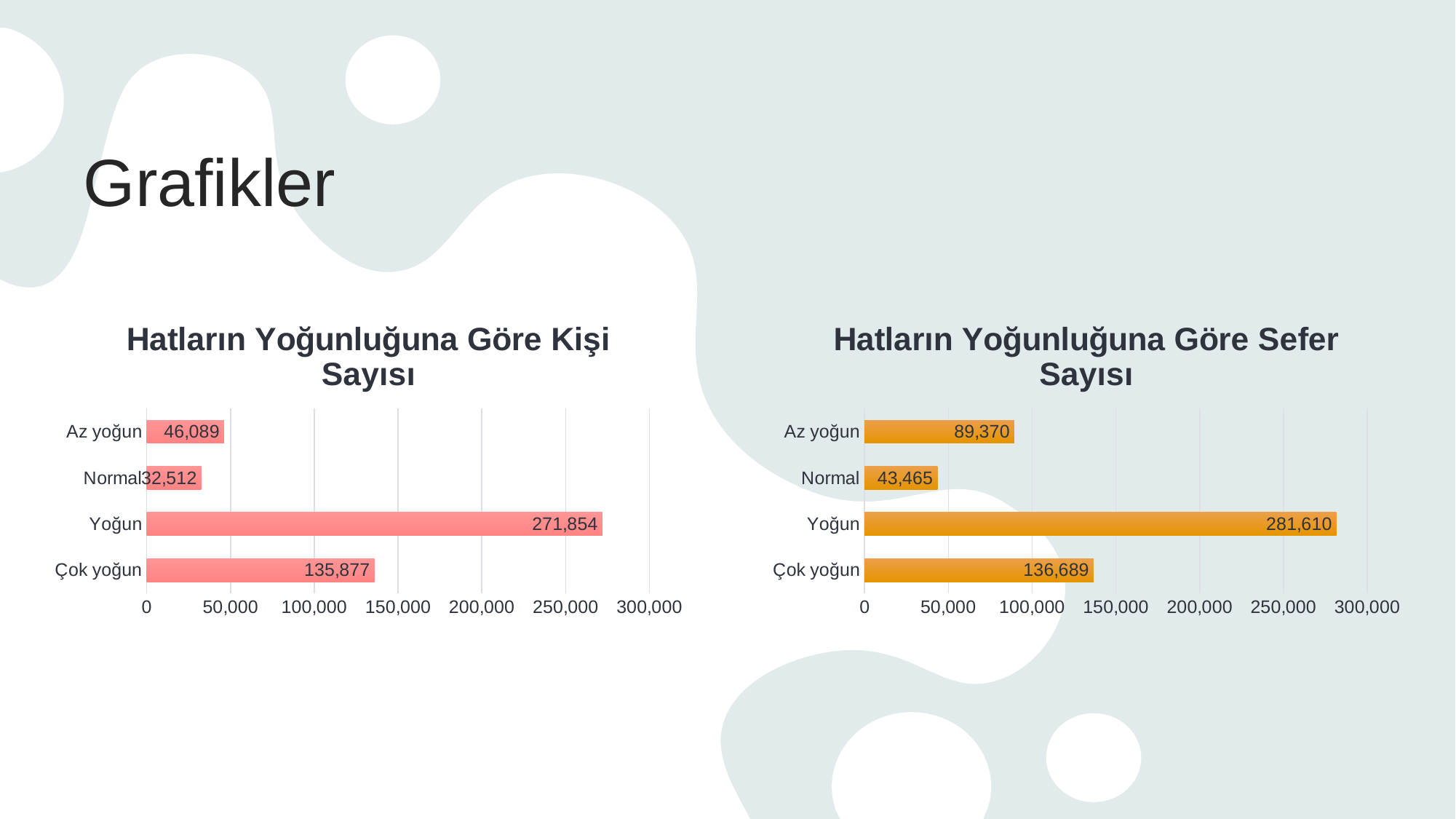

# Grafikler

### Chart: Hatların Yoğunluğuna Göre Kişi Sayısı

| Category |  |
|---|---|
| Çok yoğun | 135877.0 |
| Yoğun | 271854.0 |
| Normal | 32512.0 |
| Az yoğun | 46089.0 |

### Chart: Hatların Yoğunluğuna Göre Sefer Sayısı

| Category |  |
|---|---|
| Çok yoğun | 136689.0 |
| Yoğun | 281610.0 |
| Normal | 43465.0 |
| Az yoğun | 89370.0 |